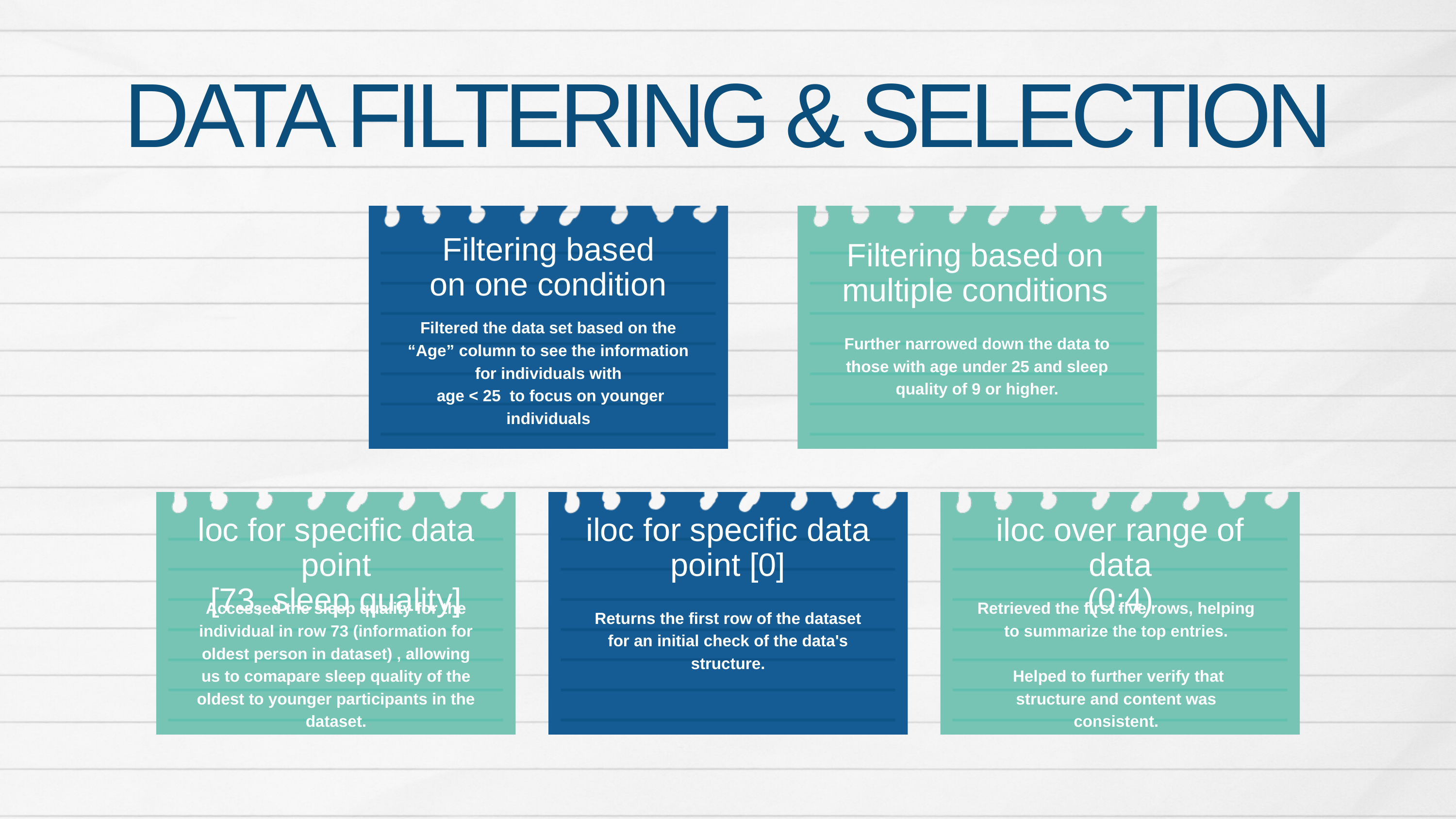

DATA FILTERING & SELECTION

Filtering based on one condition
Filtering based on multiple conditions
Filtered the data set based on the “Age” column to see the information for individuals with
 age < 25  to focus on younger individuals
Further narrowed down the data to those with age under 25 and sleep quality of 9 or higher.

loc for specific data point
[73, sleep quality]
iloc for specific data point [0]
iloc over range of data
(0:4)
Accessed the sleep quality for the individual in row 73 (information for oldest person in dataset) , allowing us to comapare sleep quality of the oldest to younger participants in the dataset.
Retrieved the first five rows, helping to summarize the top entries.

 Helped to further verify that structure and content was consistent.
Returns the first row of the dataset for an initial check of the data's structure.